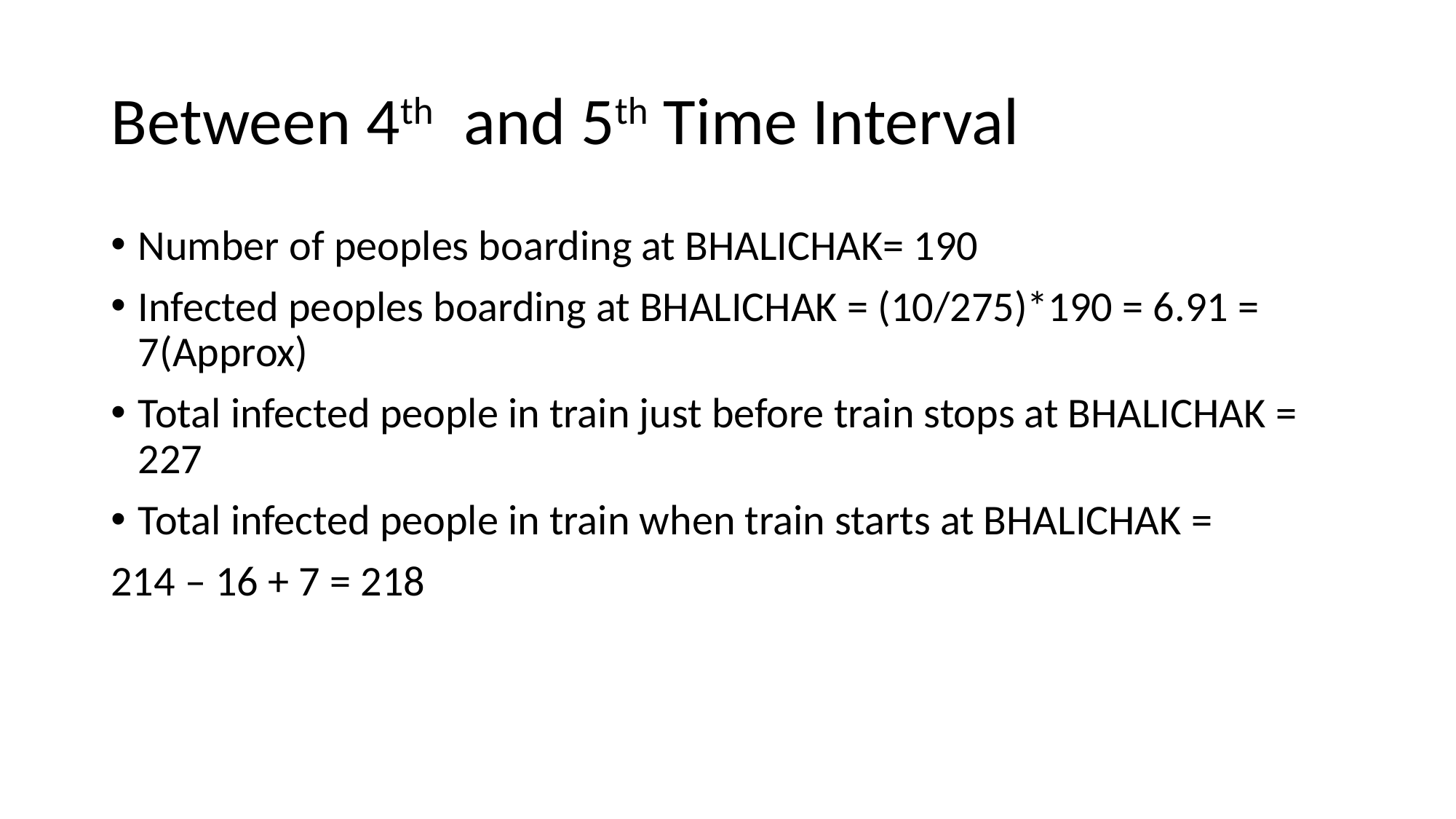

# Between 4th  and 5th Time Interval
Number of peoples boarding at BHALICHAK= 190
Infected peoples boarding at BHALICHAK = (10/275)*190 = 6.91 = 7(Approx)
Total infected people in train just before train stops at BHALICHAK = 227
Total infected people in train when train starts at BHALICHAK =
214 – 16 + 7 = 218